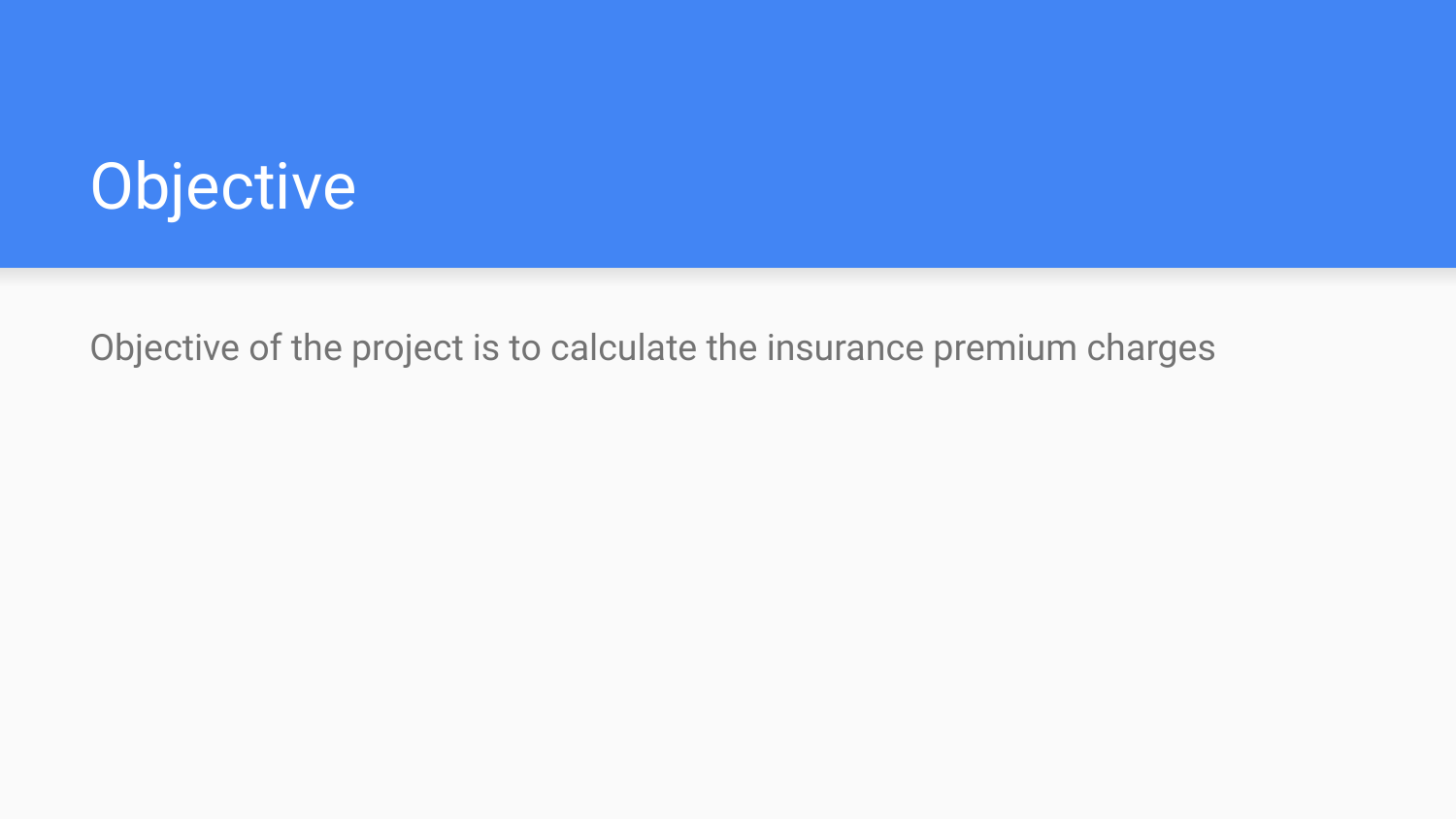

# Objective
Objective of the project is to calculate the insurance premium charges